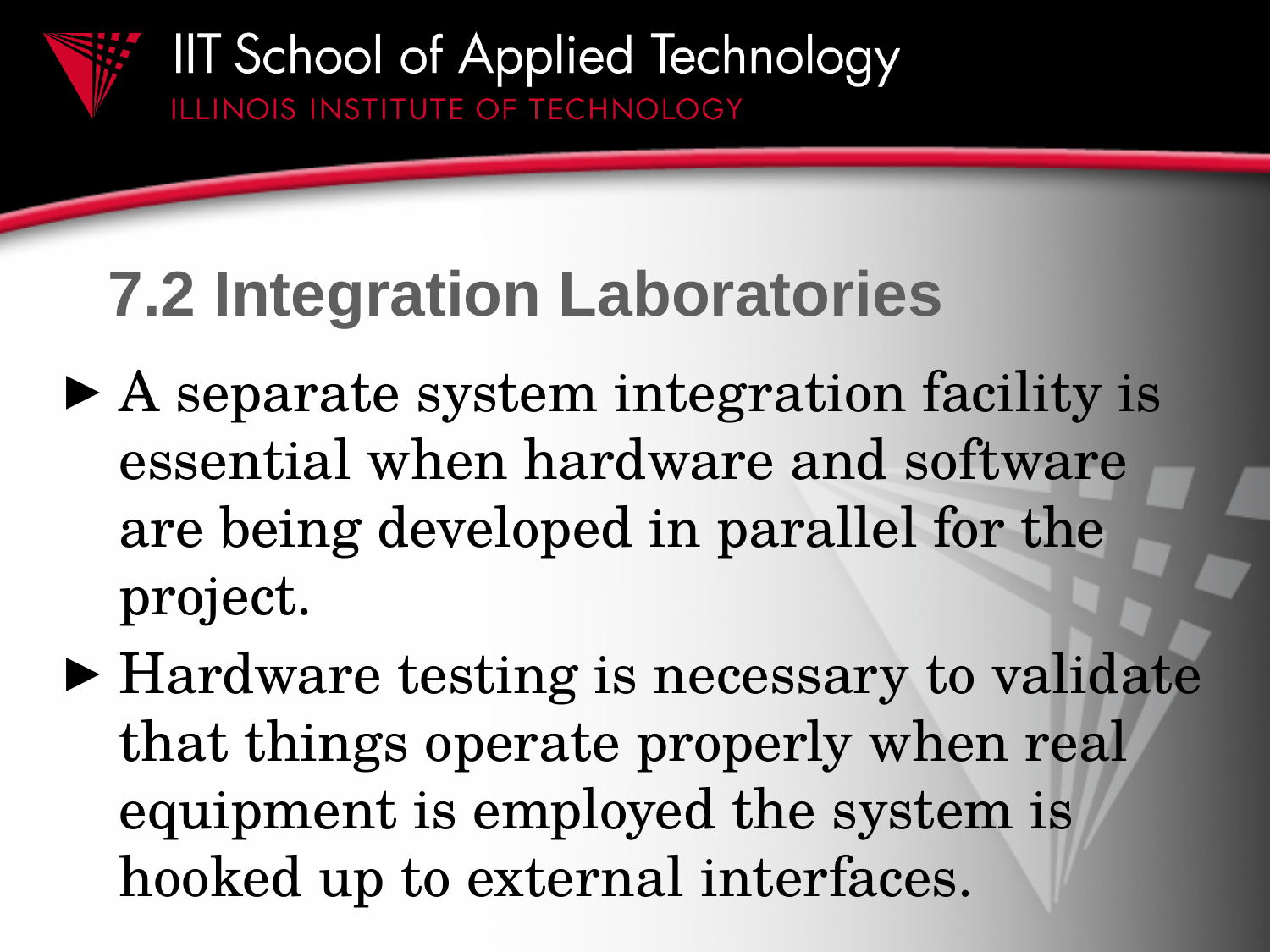

# 7.2 Integration Laboratories
A separate system integration facility is essential when hardware and software are being developed in parallel for the project.
Hardware testing is necessary to validate that things operate properly when real equipment is employed the system is hooked up to external interfaces.